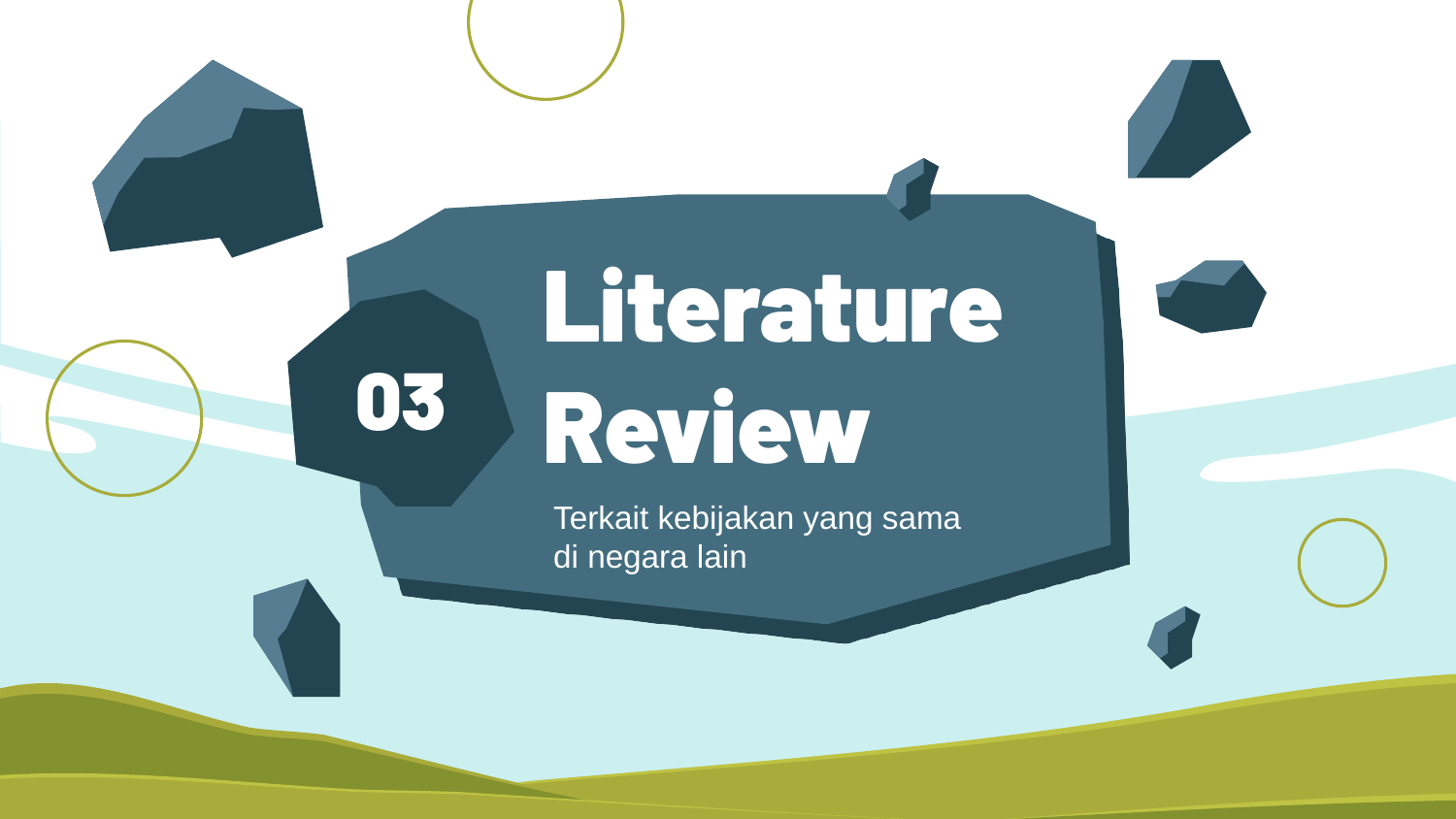

Literature Review

# 03
Terkait kebijakan yang sama di negara lain